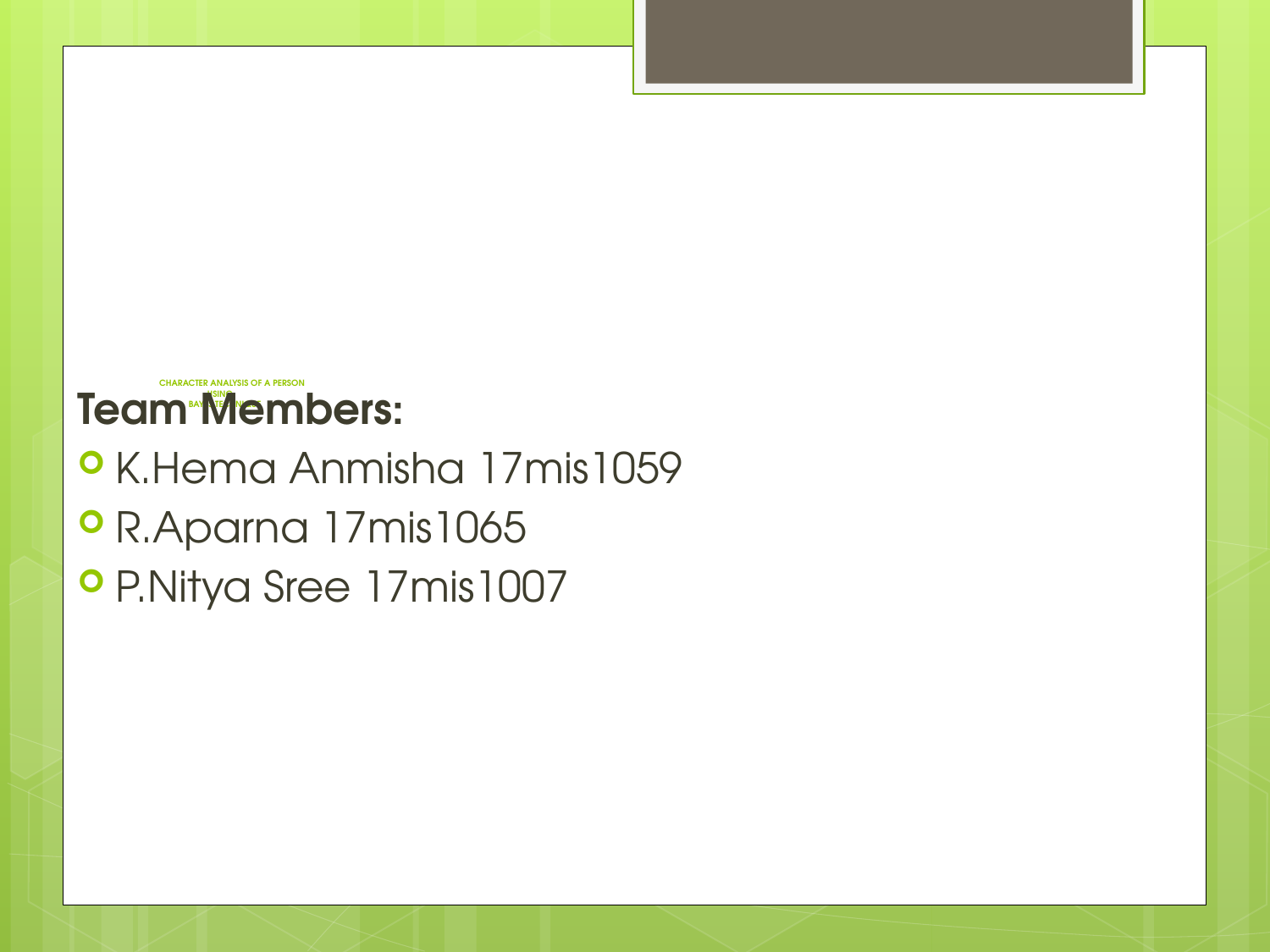

# CHARACTER ANALYSIS OF A PERSON USING BAYES TECHNIQUE
Team Members:
K.Hema Anmisha 17mis1059
R.Aparna 17mis1065
P.Nitya Sree 17mis1007